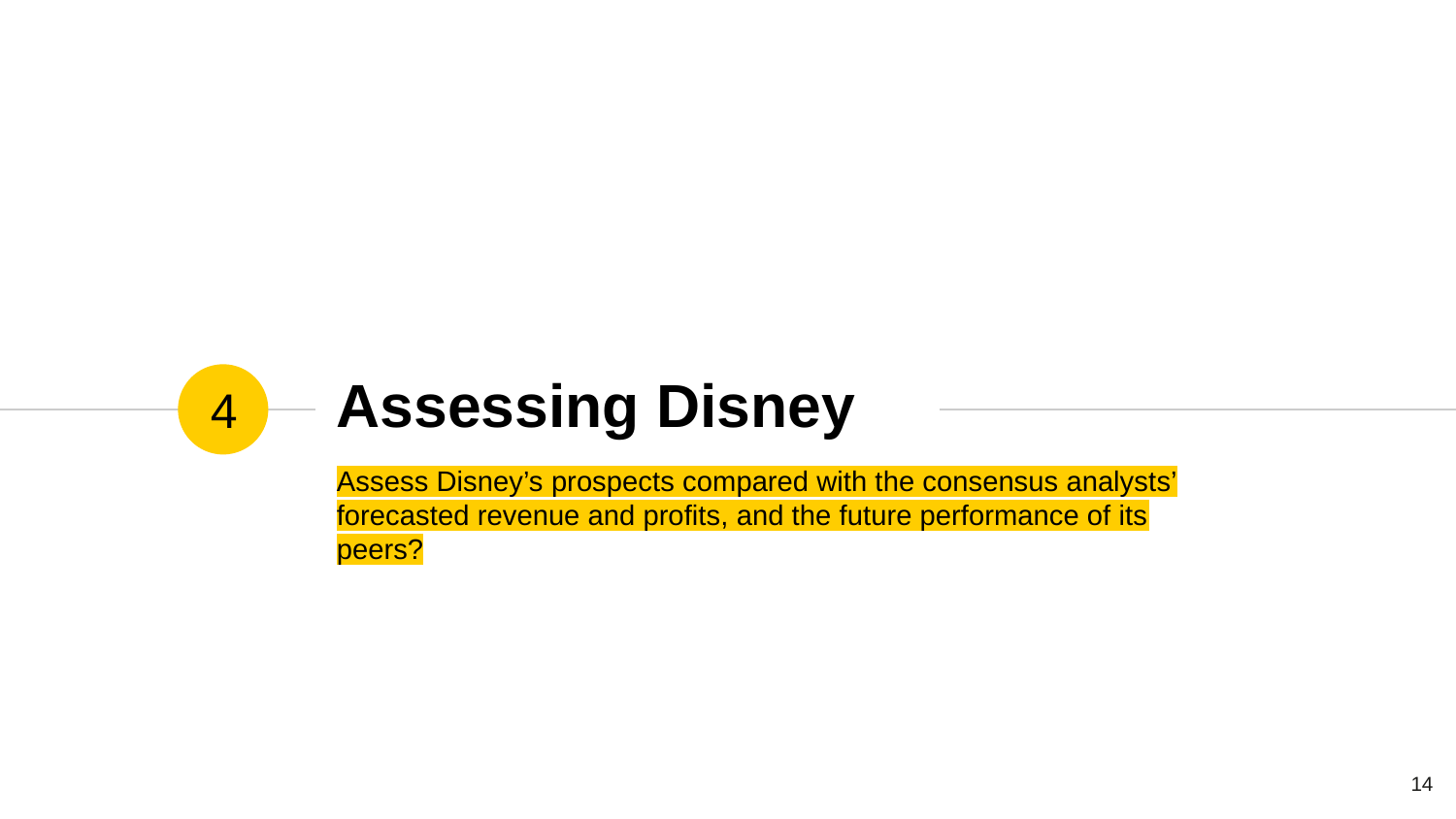

# Assessing Disney
4
Assess Disney’s prospects compared with the consensus analysts’ forecasted revenue and profits, and the future performance of its peers?
14